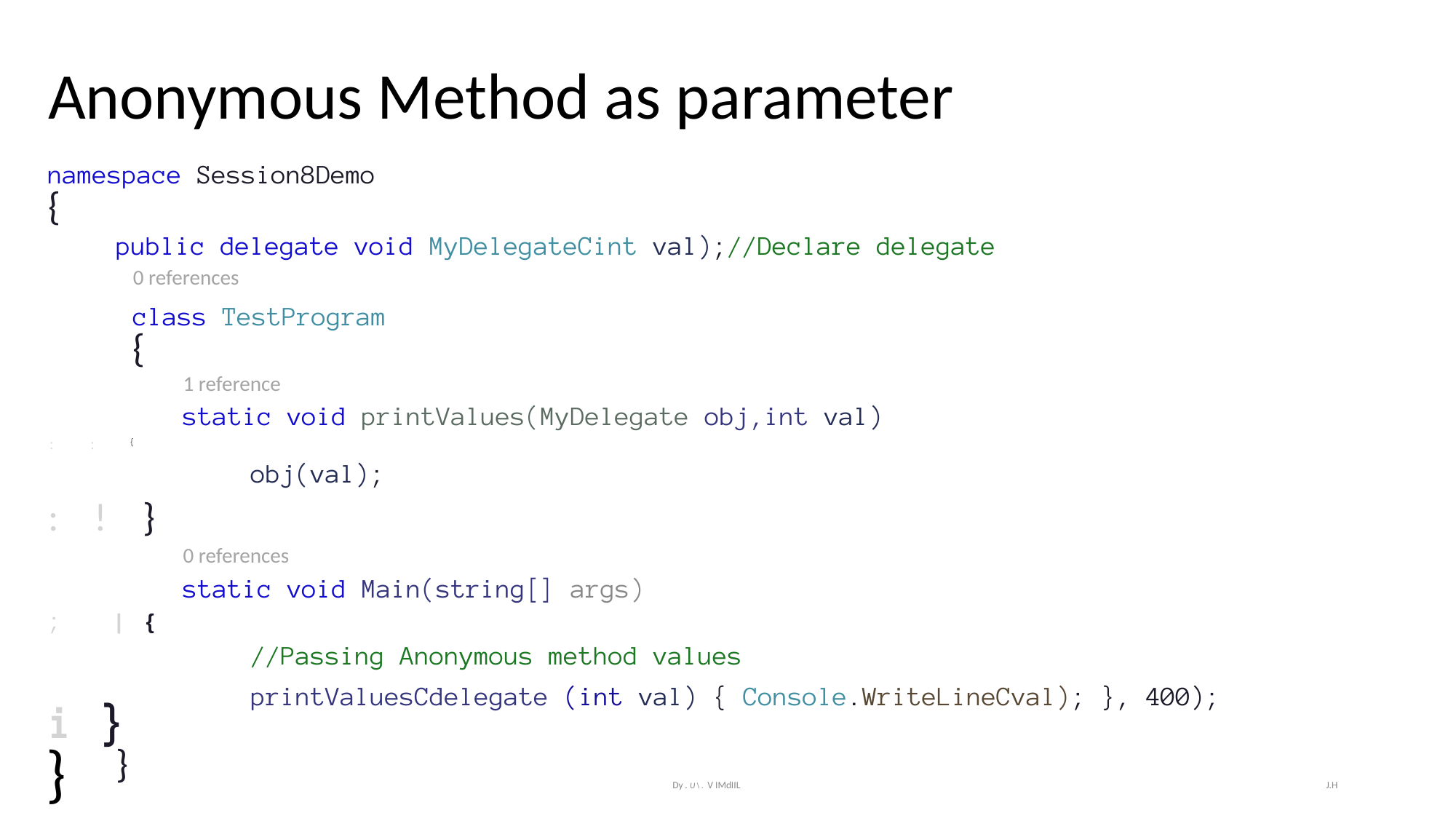

Anonymous Method as parameter
namespace Session8Demo
{
public delegate void MyDelegateCint val);//Declare delegate
0 references
class TestProgram
{
1 reference
static void printValues(MyDelegate obj,int val)
:    :    {
obj(val);
:    !    }
0 references
static void Main(string[] args)
;    |    {
//Passing Anonymous method values
printValuesCdelegate (int val) { Console.WriteLineCval); }, 400);
i }
}
}
Dy . U\. V IMdIIL
J.H